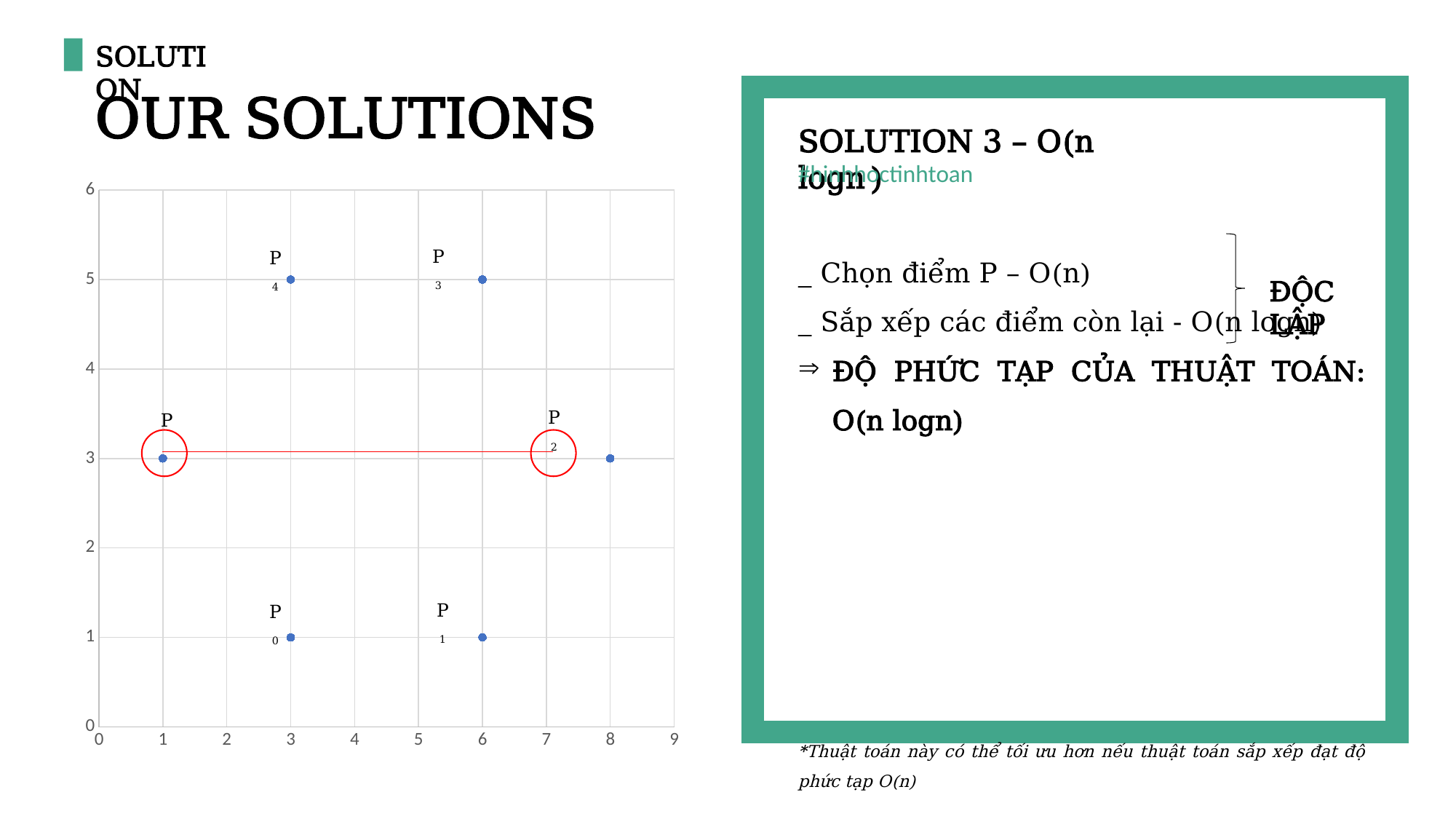

SOLUTION

OUR SOLUTIONS

SOLUTION 3 – O(n logn )
#hinhhoctinhtoan

### Chart

| Category | Y-Values |
|---|---|
_ Chọn điểm P – O(n)
_ Sắp xếp các điểm còn lại - O(n logn)
ĐỘ PHỨC TẠP CỦA THUẬT TOÁN: O(n logn)

*Thuật toán này có thể tối ưu hơn nếu thuật toán sắp xếp đạt độ phức tạp O(n)

P3
P4
ĐỘC LẬP
P2
P

P1
P0